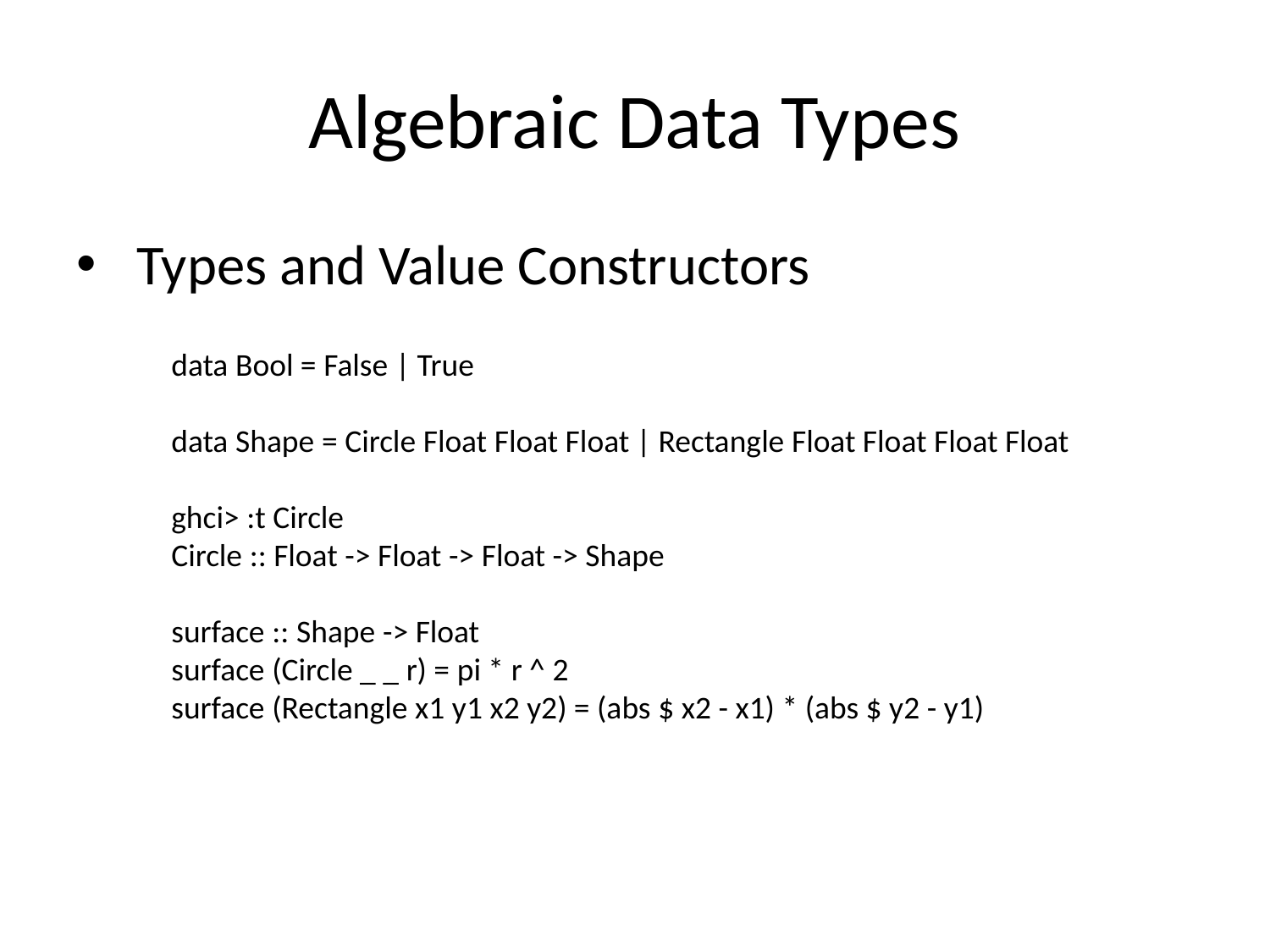

# Algebraic Data Types
 Types and Value Constructors

data Bool = False | True

data Shape = Circle Float Float Float | Rectangle Float Float Float Float

ghci> :t Circle
Circle :: Float -> Float -> Float -> Shape

surface :: Shape -> Float
surface (Circle _ _ r) = pi * r ^ 2
surface (Rectangle x1 y1 x2 y2) = (abs $ x2 - x1) * (abs $ y2 - y1)